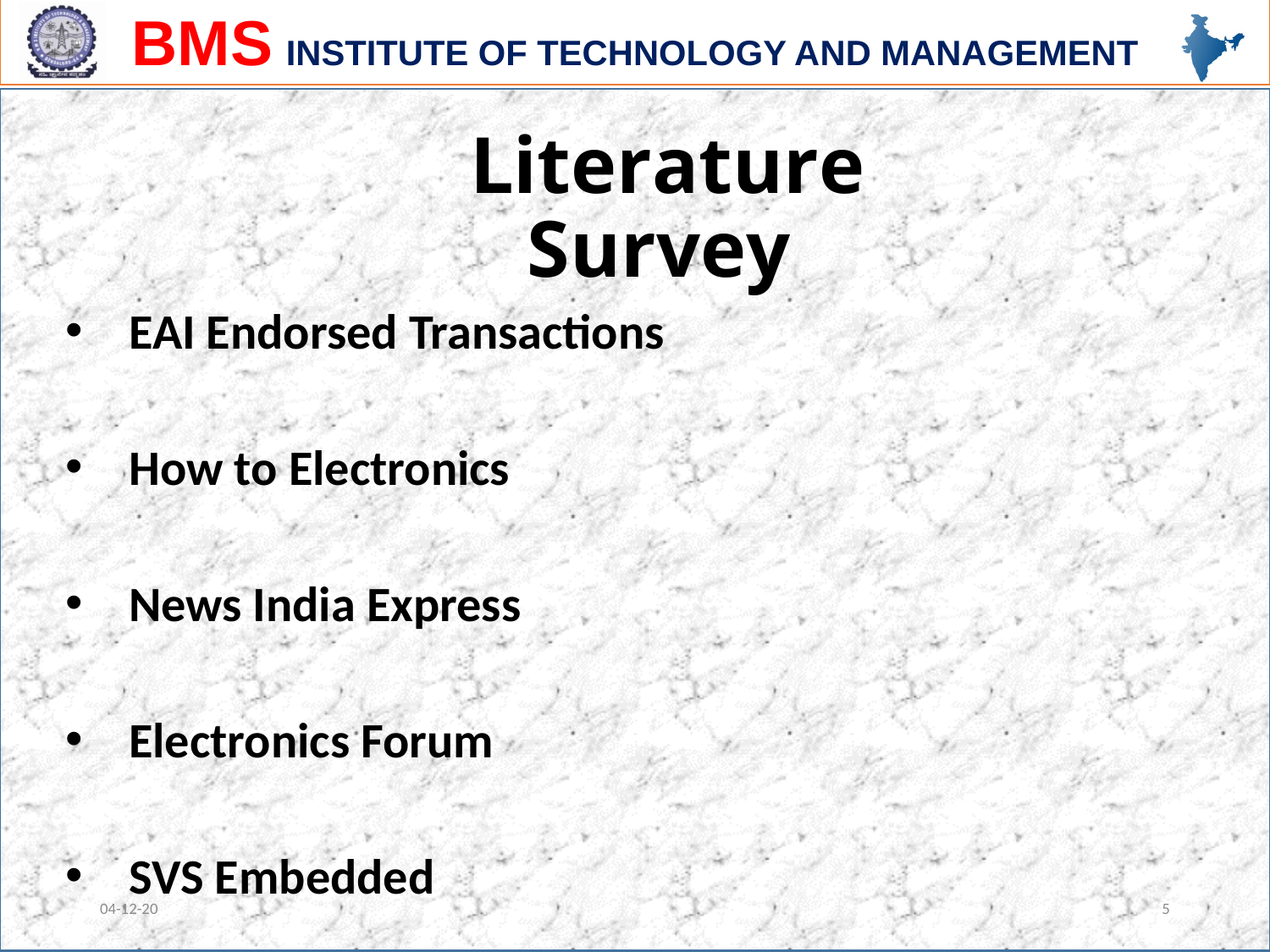

Literature Survey

EAI Endorsed Transactions

How to Electronics

News India Express

Electronics Forum

SVS Embedded
04-12-20
5